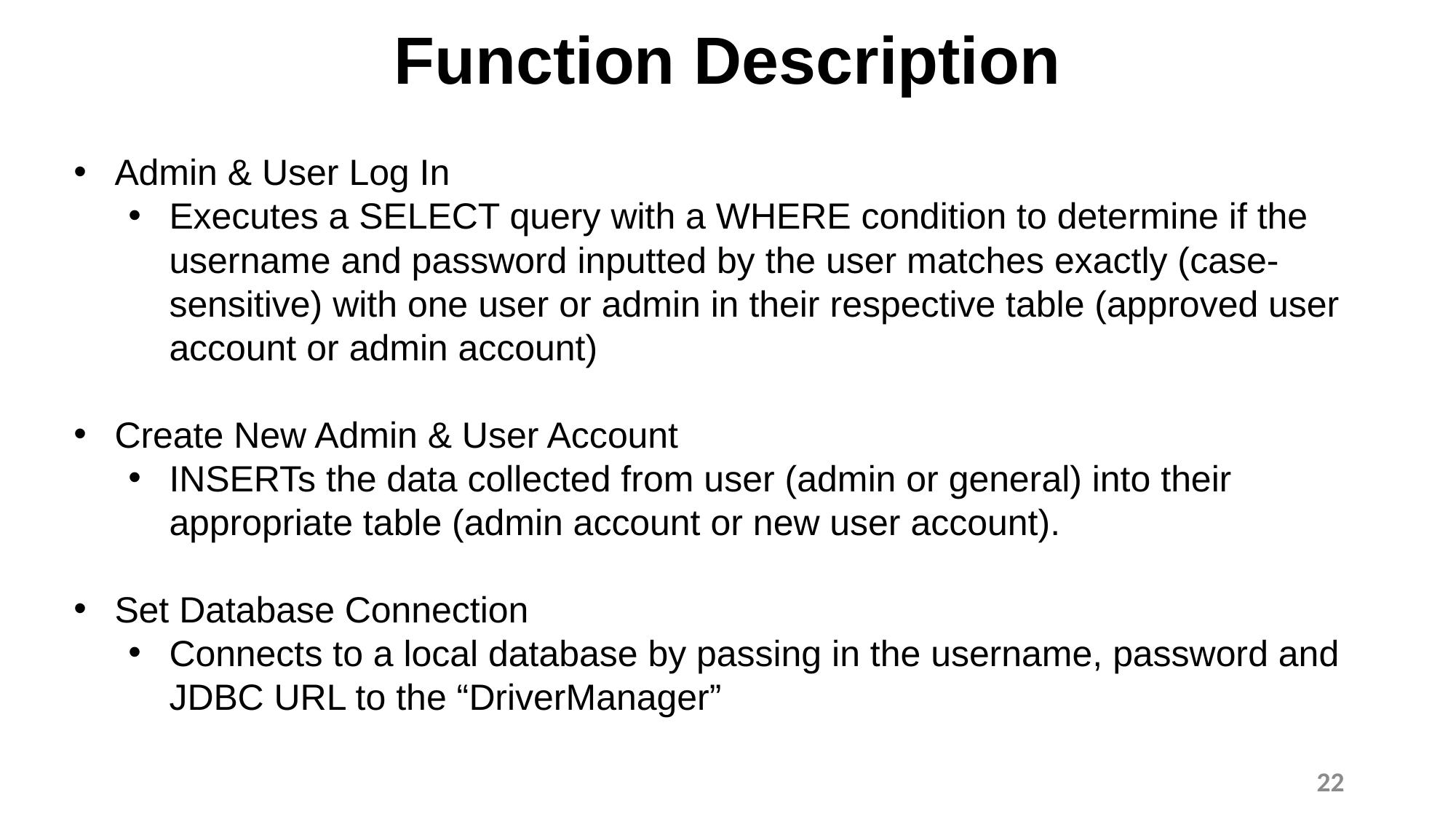

# Function Description
Admin & User Log In
Executes a SELECT query with a WHERE condition to determine if the username and password inputted by the user matches exactly (case-sensitive) with one user or admin in their respective table (approved user account or admin account)

Create New Admin & User Account
INSERTs the data collected from user (admin or general) into their appropriate table (admin account or new user account).

Set Database Connection
Connects to a local database by passing in the username, password and JDBC URL to the “DriverManager”

22